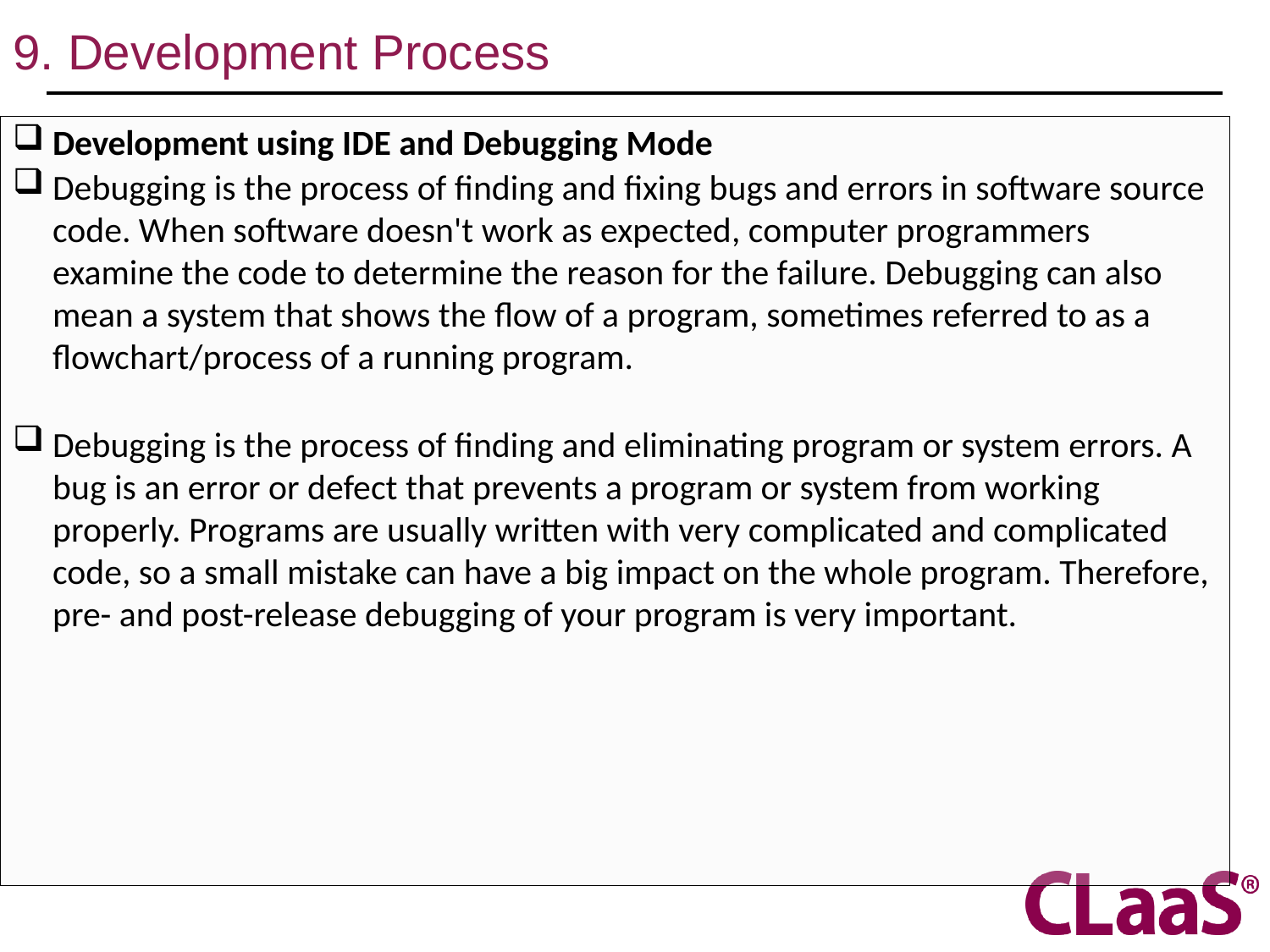

# 9. Development Process

Development using IDE and Debugging Mode
Debugging is the process of finding and fixing bugs and errors in software source code. When software doesn't work as expected, computer programmers examine the code to determine the reason for the failure. Debugging can also mean a system that shows the flow of a program, sometimes referred to as a flowchart/process of a running program.

Debugging is the process of finding and eliminating program or system errors. A bug is an error or defect that prevents a program or system from working properly. Programs are usually written with very complicated and complicated code, so a small mistake can have a big impact on the whole program. Therefore, pre- and post-release debugging of your program is very important.